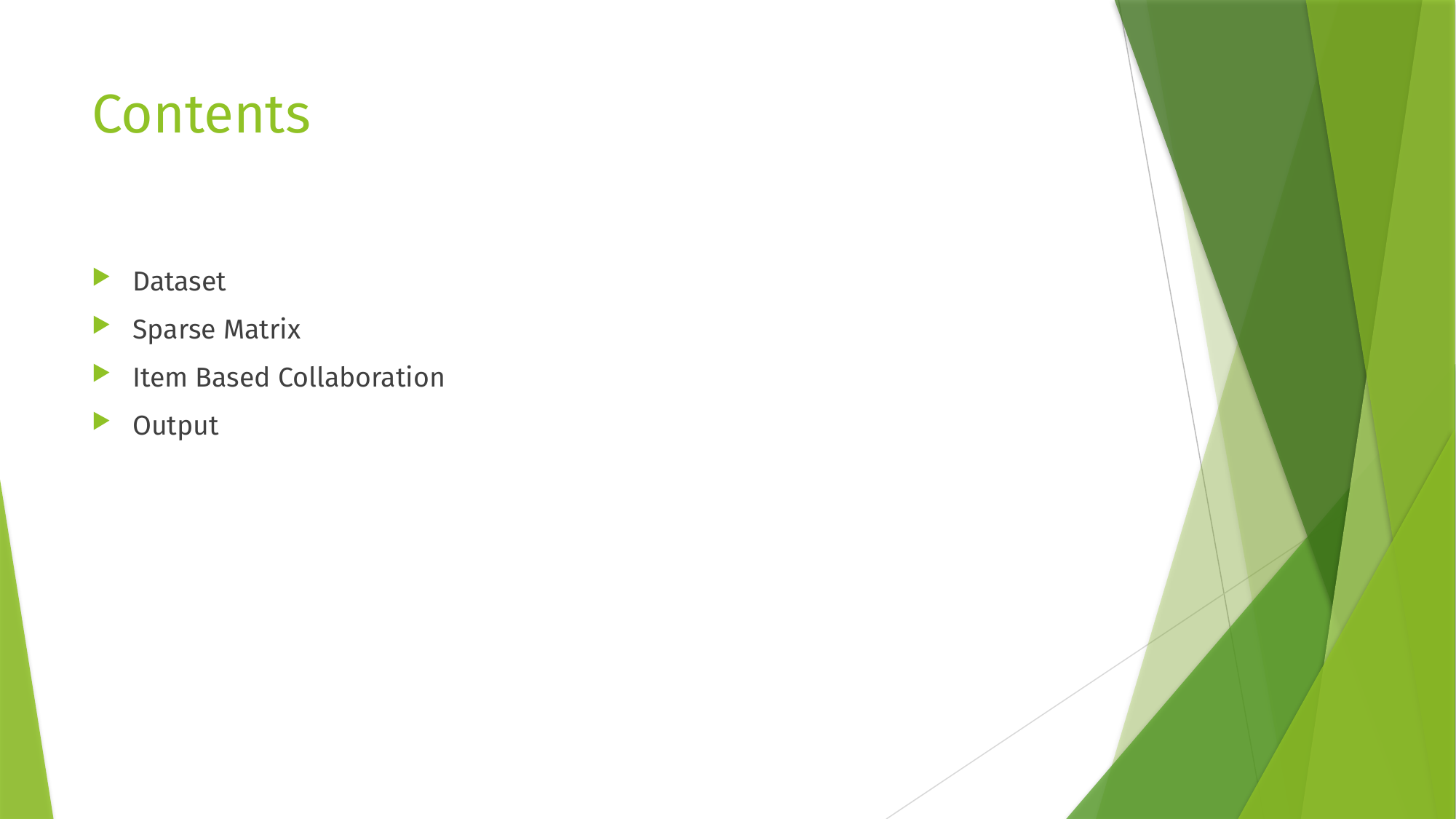

# Contents
Dataset
Sparse Matrix
Item Based Collaboration
Output